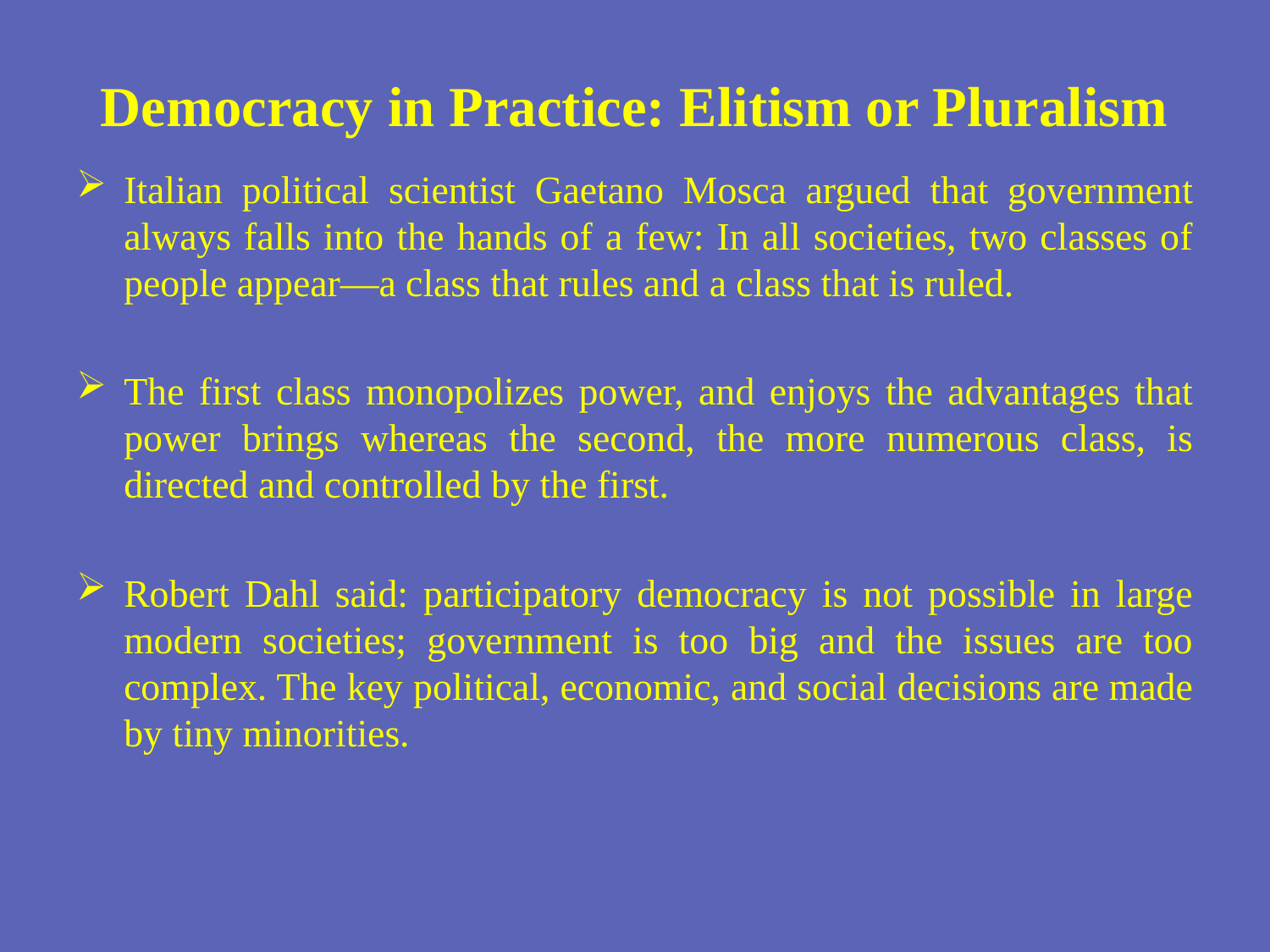

# Democracy in Practice: Elitism or Pluralism
Italian political scientist Gaetano Mosca argued that government always falls into the hands of a few: In all societies, two classes of people appear—a class that rules and a class that is ruled.

The first class monopolizes power, and enjoys the advantages that power brings whereas the second, the more numerous class, is directed and controlled by the first.

Robert Dahl said: participatory democracy is not possible in large modern societies; government is too big and the issues are too complex. The key political, economic, and social decisions are made by tiny minorities.